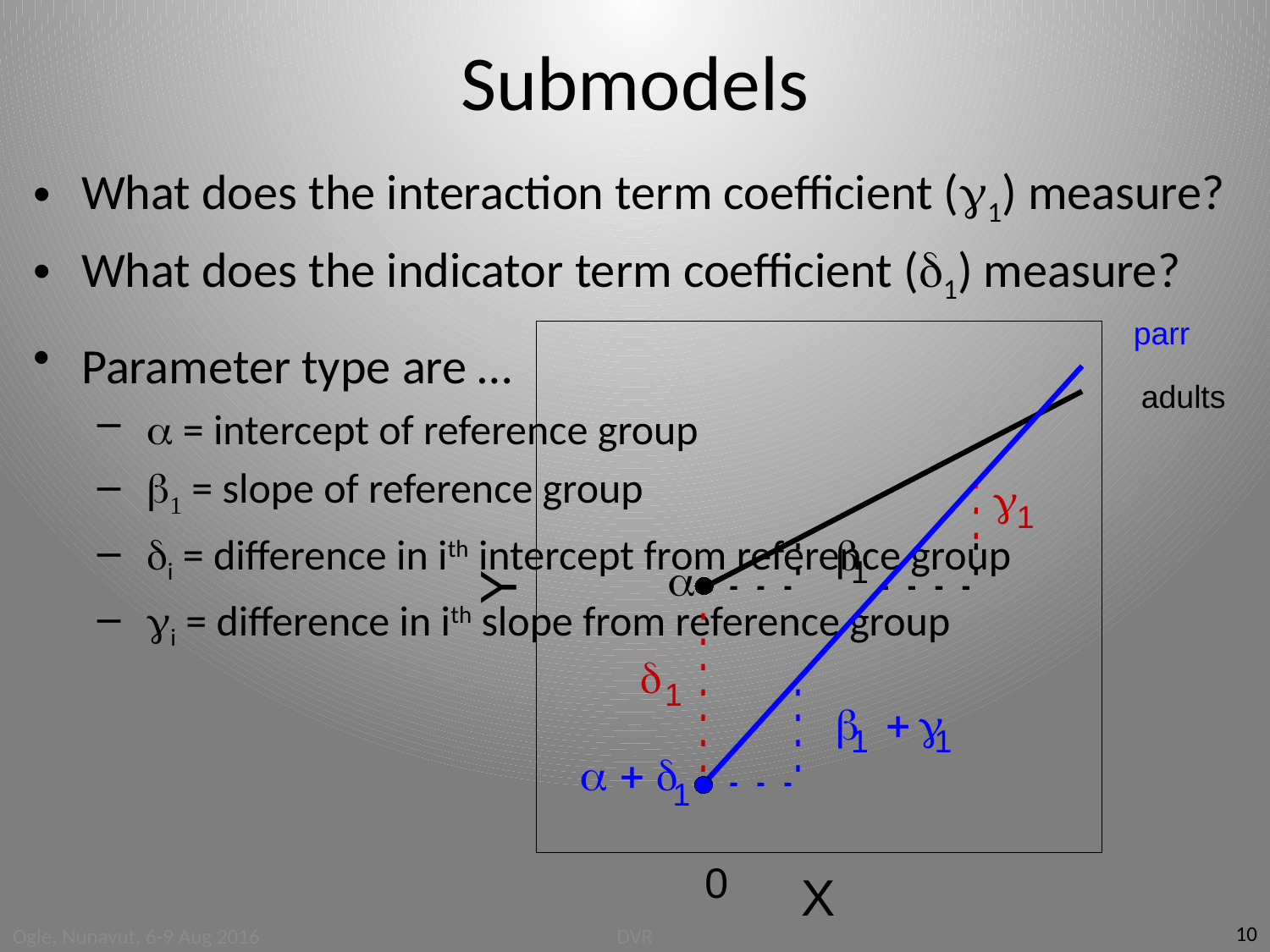

# Submodels
What does the interaction term coefficient (γ1) measure?
What does the indicator term coefficient (δ1) measure?
parr

adults

Y
0
X
γ
1

β
1

α

δ
1

β
+
γ
1
1
α
+
δ
1

Parameter type are …
 α = intercept of reference group
 β1 = slope of reference group
 δi = difference in ith intercept from reference group
 γi = difference in ith slope from reference group
10
Ogle, Nunavut, 6-9 Aug 2016
DVR